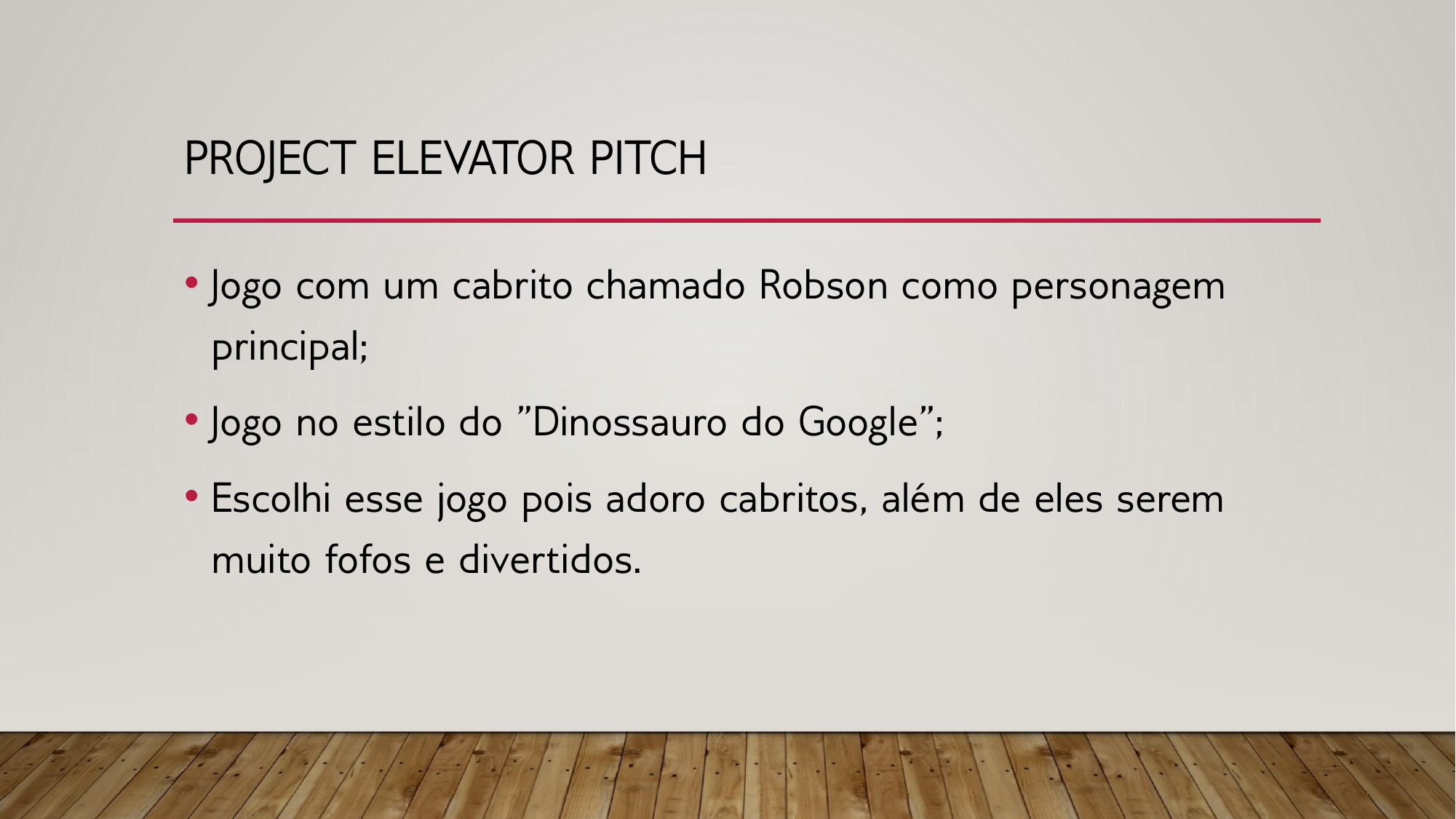

# Project Elevator Pitch
Jogo com um cabrito chamado Robson como personagem principal;
Jogo no estilo do ”Dinossauro do Google”;
Escolhi esse jogo pois adoro cabritos, além de eles serem muito fofos e divertidos.